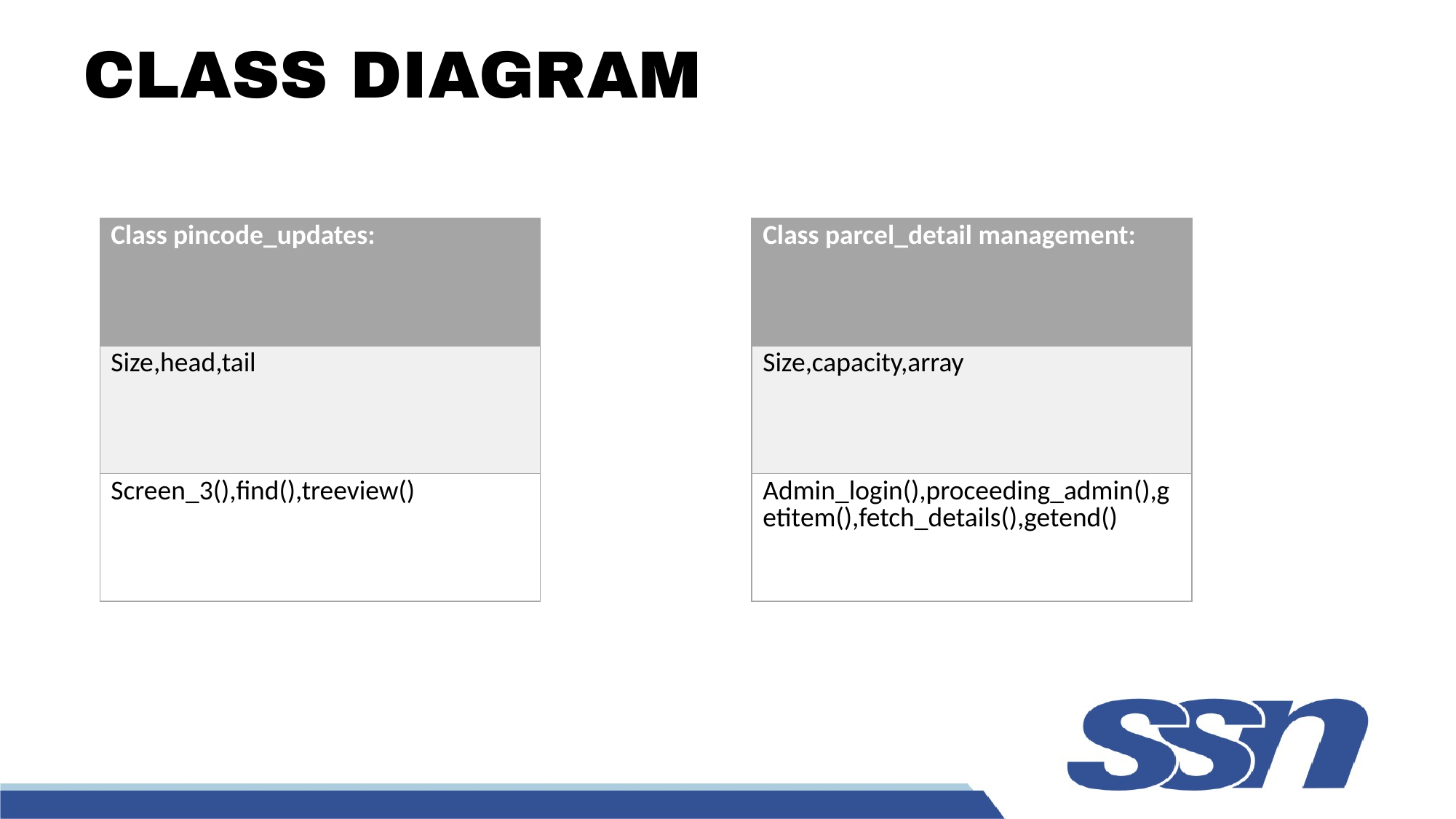

CLASS DIAGRAM
|  |
| --- |
|  |
|  |
| Class pincode\_updates: |
| --- |
| Size,head,tail |
| Screen\_3(),find(),treeview() |
| Class parcel\_detail management: |
| --- |
| Size,capacity,array |
| Admin\_login(),proceeding\_admin(),getitem(),fetch\_details(),getend() |